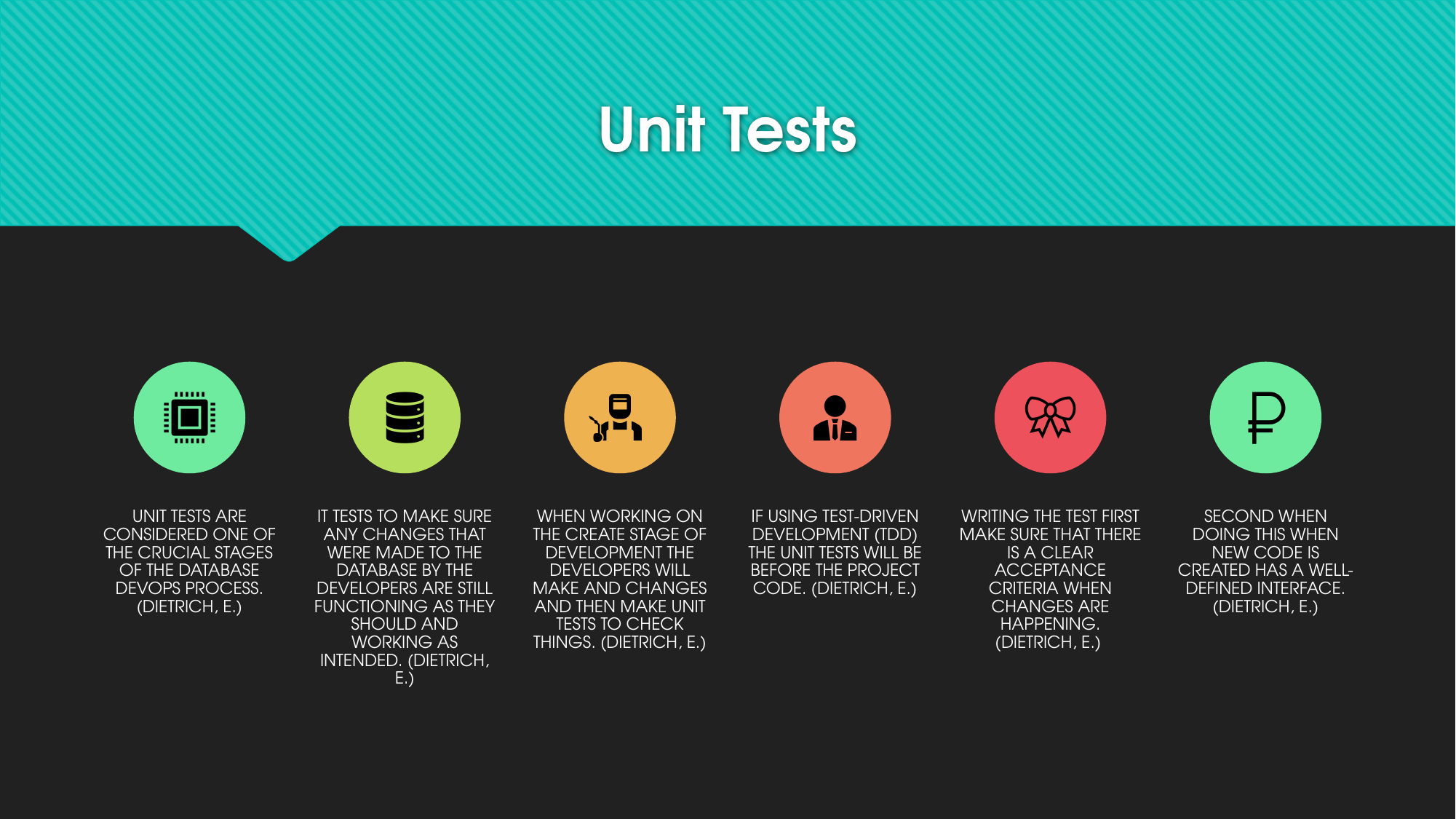

# Unit Tests
Unit tests are considered one of the crucial stages of the database DevOps process. (Dietrich, E.)
It tests to make sure any changes that were made to the database by the developers are still functioning as they should and working as intended. (Dietrich, E.)
When working on the create stage of development the developers will make and changes and then make unit tests to check things. (Dietrich, E.)
If using test-driven development (TDD) the unit tests will be before the project code. (Dietrich, E.)
Writing the test first make sure that there is a clear acceptance criteria when changes are happening. (Dietrich, E.)
Second when doing this when new code is created has a well-defined interface. (Dietrich, E.)